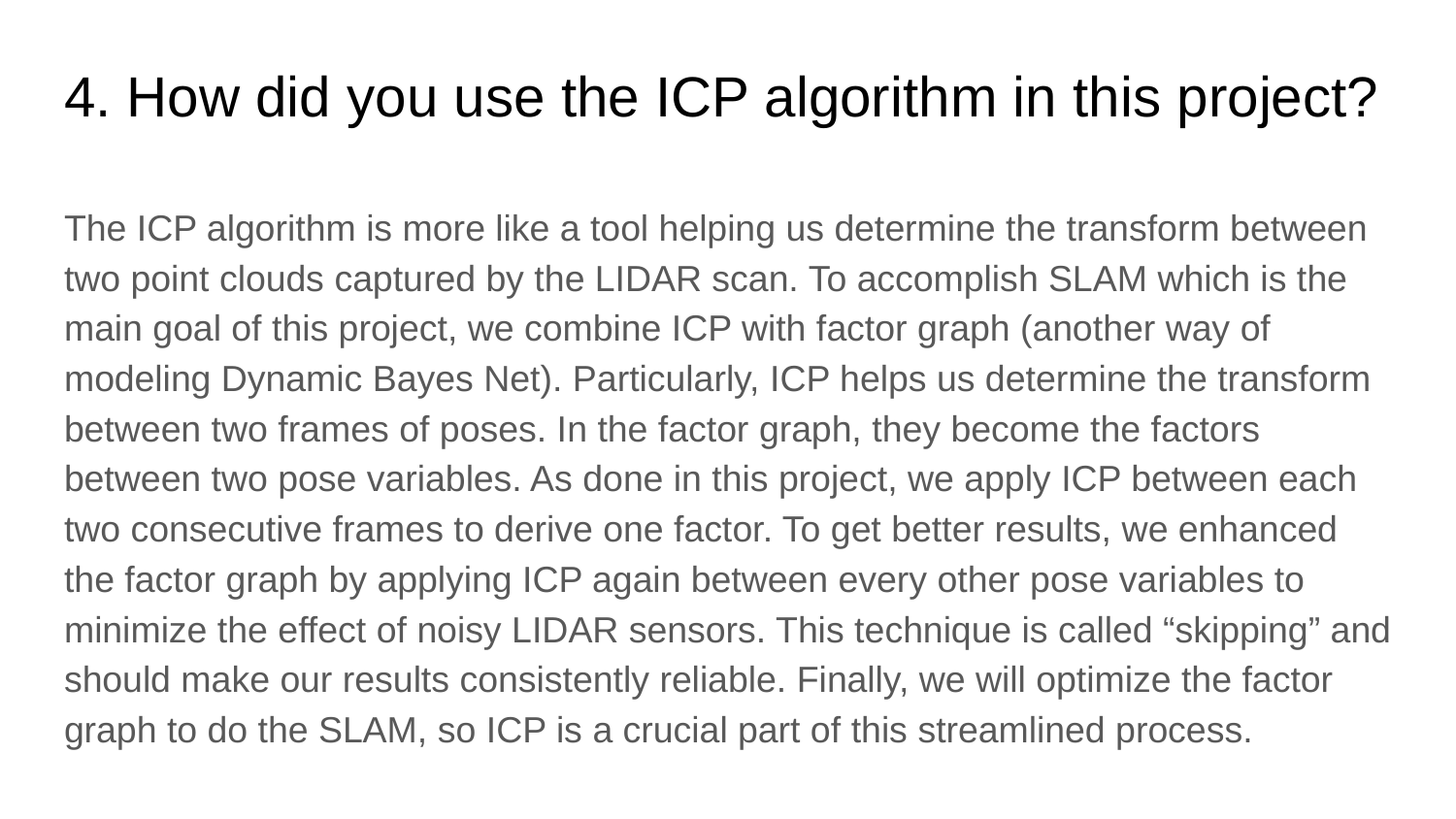

# 4. How did you use the ICP algorithm in this project?
The ICP algorithm is more like a tool helping us determine the transform between two point clouds captured by the LIDAR scan. To accomplish SLAM which is the main goal of this project, we combine ICP with factor graph (another way of modeling Dynamic Bayes Net). Particularly, ICP helps us determine the transform between two frames of poses. In the factor graph, they become the factors between two pose variables. As done in this project, we apply ICP between each two consecutive frames to derive one factor. To get better results, we enhanced the factor graph by applying ICP again between every other pose variables to minimize the effect of noisy LIDAR sensors. This technique is called “skipping” and should make our results consistently reliable. Finally, we will optimize the factor graph to do the SLAM, so ICP is a crucial part of this streamlined process.